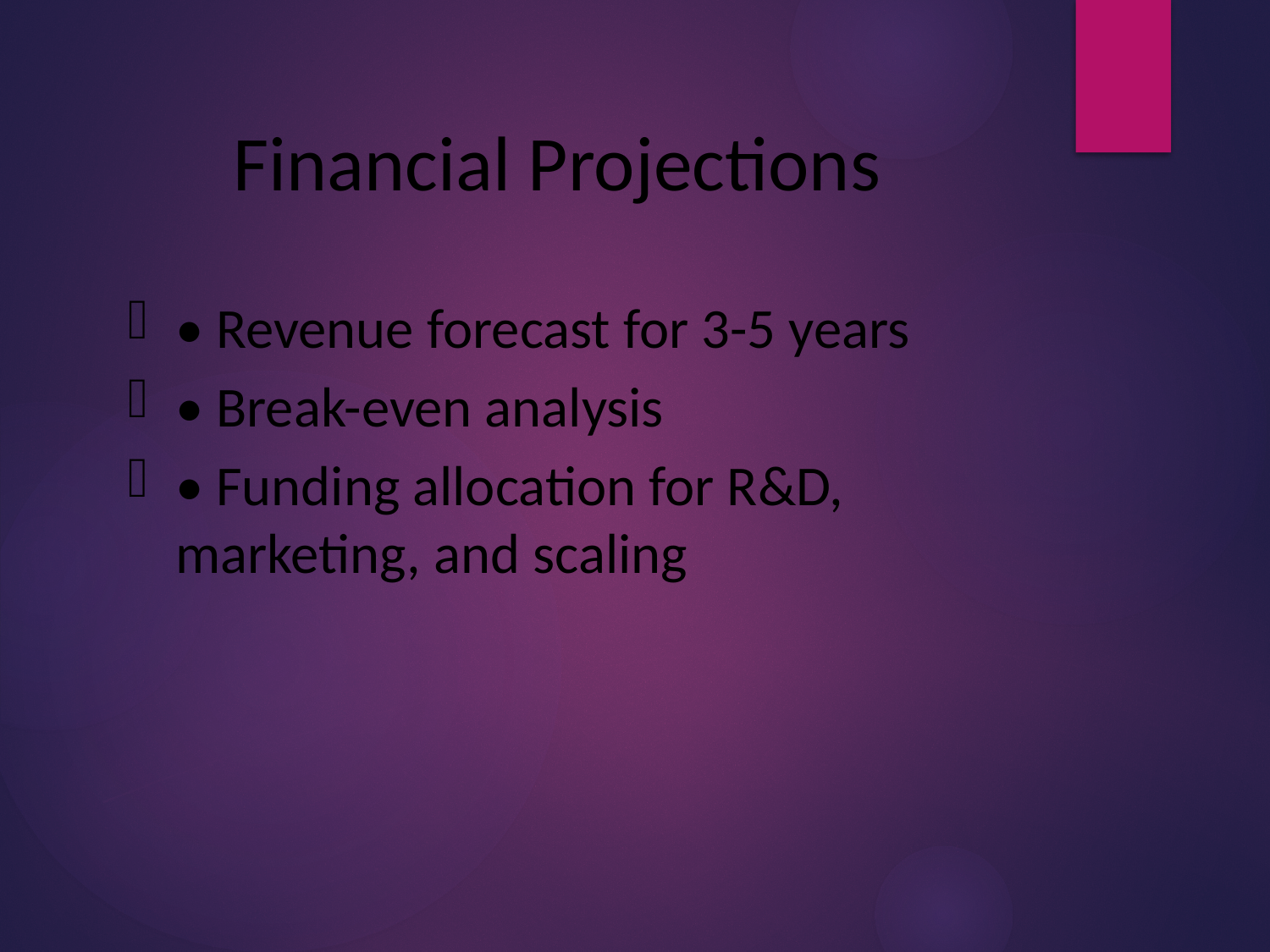

# Financial Projections
• Revenue forecast for 3-5 years
• Break-even analysis
• Funding allocation for R&D, marketing, and scaling